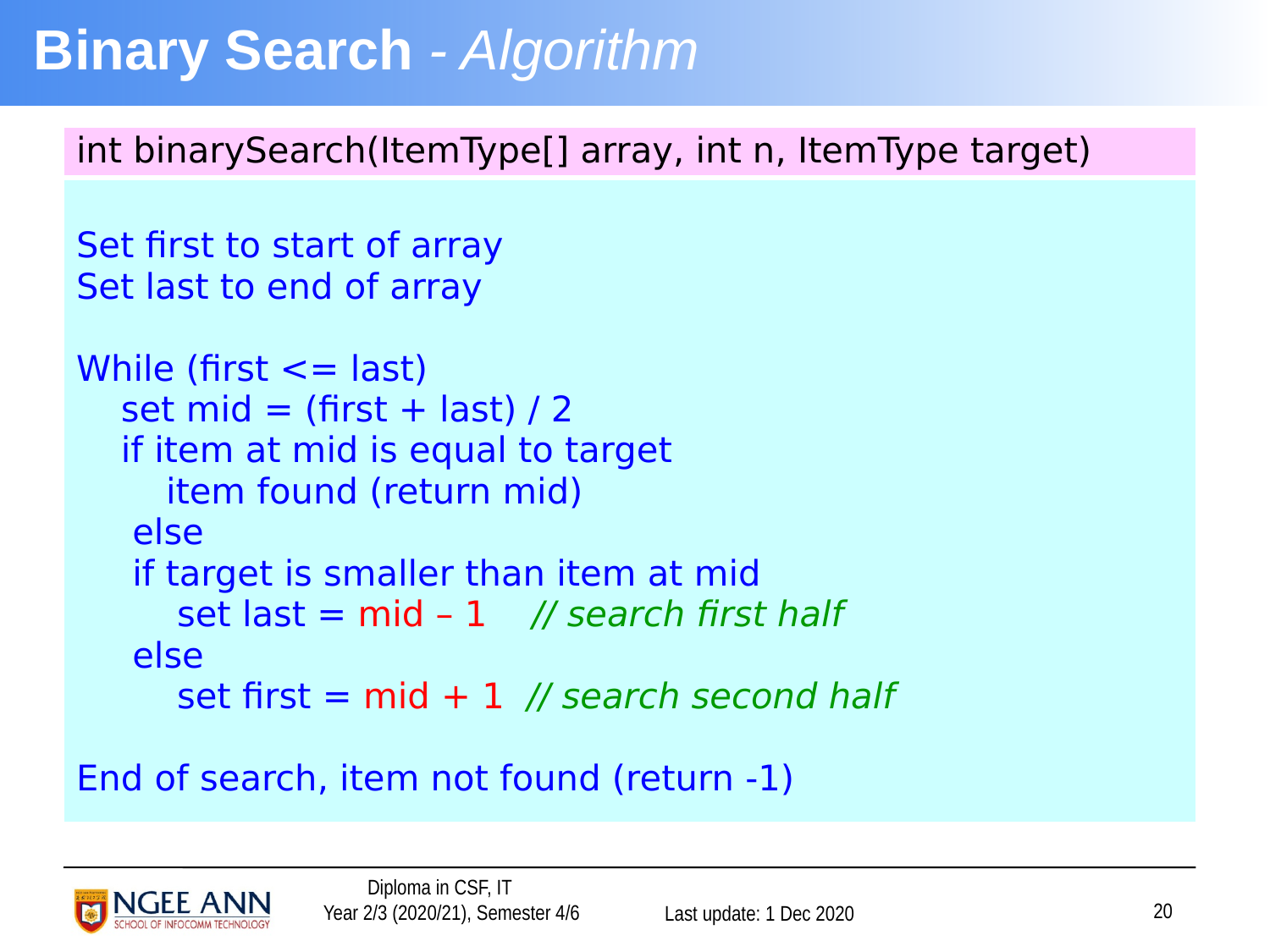

# Binary Search - Algorithm
| int binarySearch(ItemType[] array, int n, ItemType target) |
| --- |
| Set first to start of array Set last to end of array While (first <= last) set mid = (first + last) / 2 if item at mid is equal to target item found (return mid) else if target is smaller than item at mid set last = mid – 1 // search first half else set first = mid + 1 // search second half End of search, item not found (return -1) |